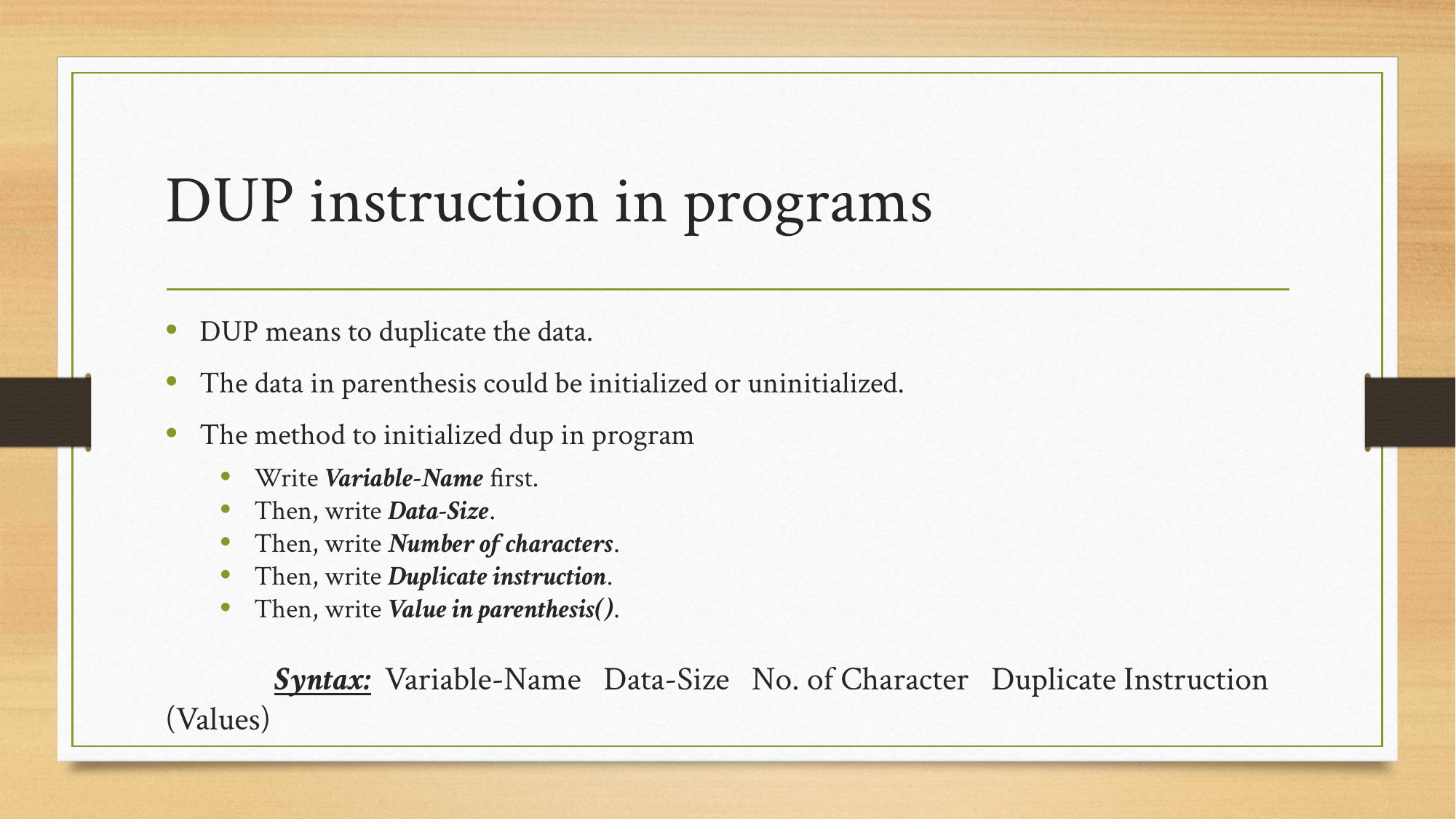

# DUP instruction in programs
DUP means to duplicate the data.
The data in parenthesis could be initialized or uninitialized.
The method to initialized dup in program
Write Variable-Name first.
Then, write Data-Size.
Then, write Number of characters.
Then, write Duplicate instruction.
Then, write Value in parenthesis().

	Syntax:  Variable-Name   Data-Size   No. of Character   Duplicate Instruction   (Values)